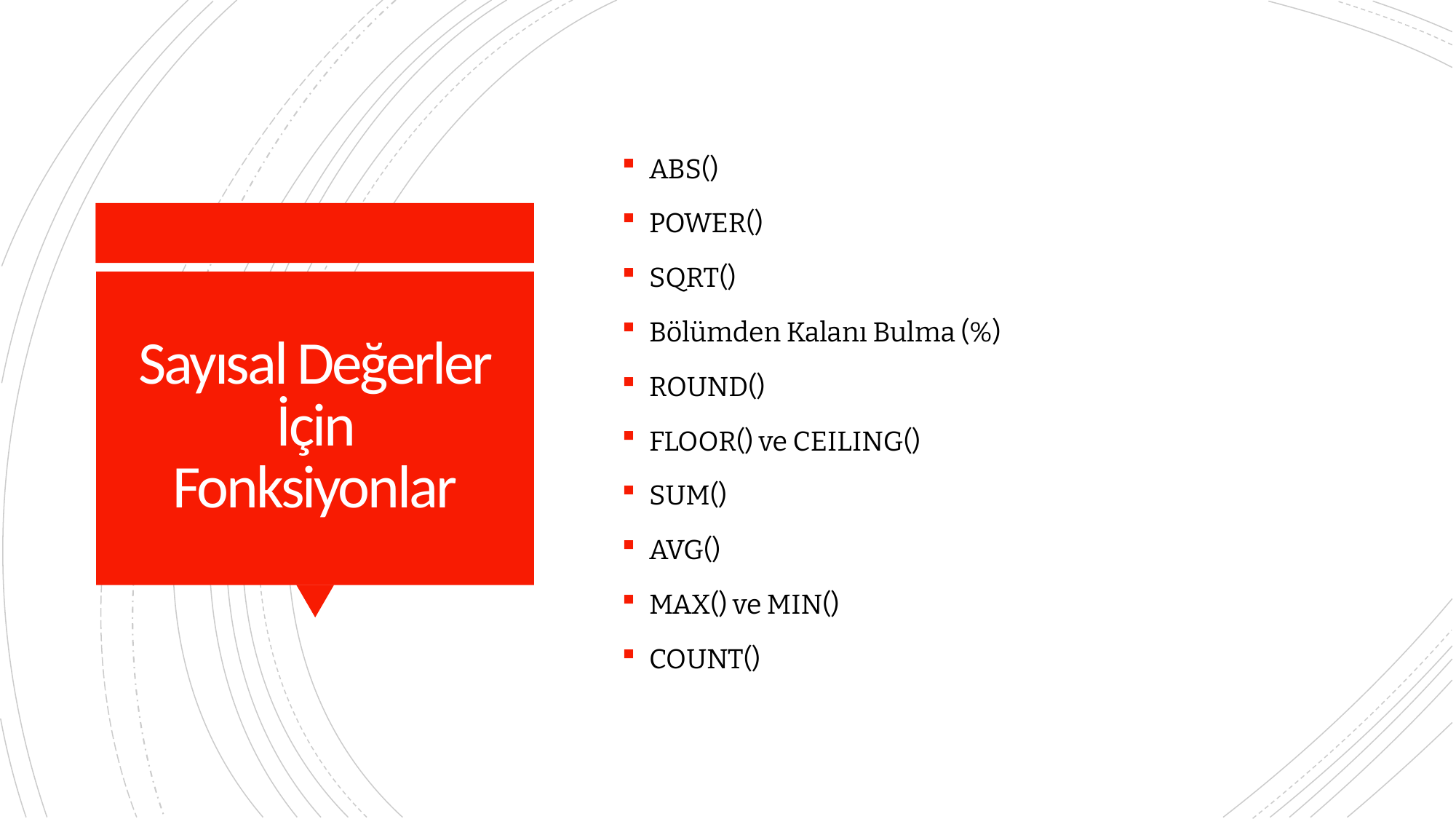

ABS()
POWER()
SQRT()
Bölümden Kalanı Bulma (%)
ROUND()
FLOOR() ve CEILING()
SUM()
AVG()
MAX() ve MIN()
COUNT()
# Sayısal Değerler İçin Fonksiyonlar